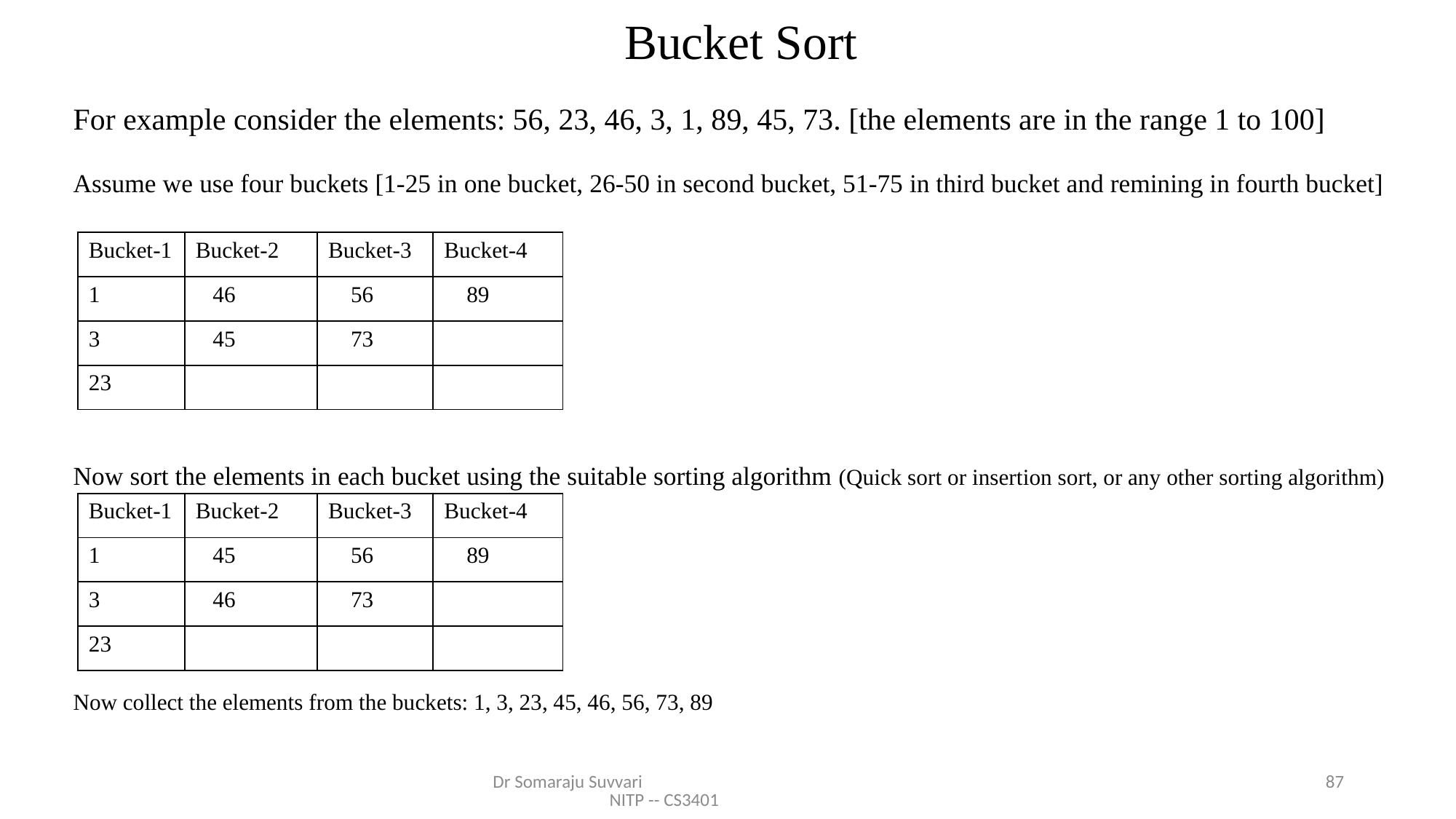

# Bucket Sort
For example consider the elements: 56, 23, 46, 3, 1, 89, 45, 73. [the elements are in the range 1 to 100]
Assume we use four buckets [1-25 in one bucket, 26-50 in second bucket, 51-75 in third bucket and remining in fourth bucket]

Now sort the elements in each bucket using the suitable sorting algorithm (Quick sort or insertion sort, or any other sorting algorithm)

Now collect the elements from the buckets: 1, 3, 23, 45, 46, 56, 73, 89

| Bucket-1 | Bucket-2 | Bucket-3 | Bucket-4 |
| --- | --- | --- | --- |
| 1 | 46 | 56 | 89 |
| 3 | 45 | 73 |  |
| 23 |  |  |  |
| Bucket-1 | Bucket-2 | Bucket-3 | Bucket-4 |
| --- | --- | --- | --- |
| 1 | 45 | 56 | 89 |
| 3 | 46 | 73 |  |
| 23 |  |  |  |
Dr Somaraju Suvvari                                                                                                        NITP -- CS3401
87